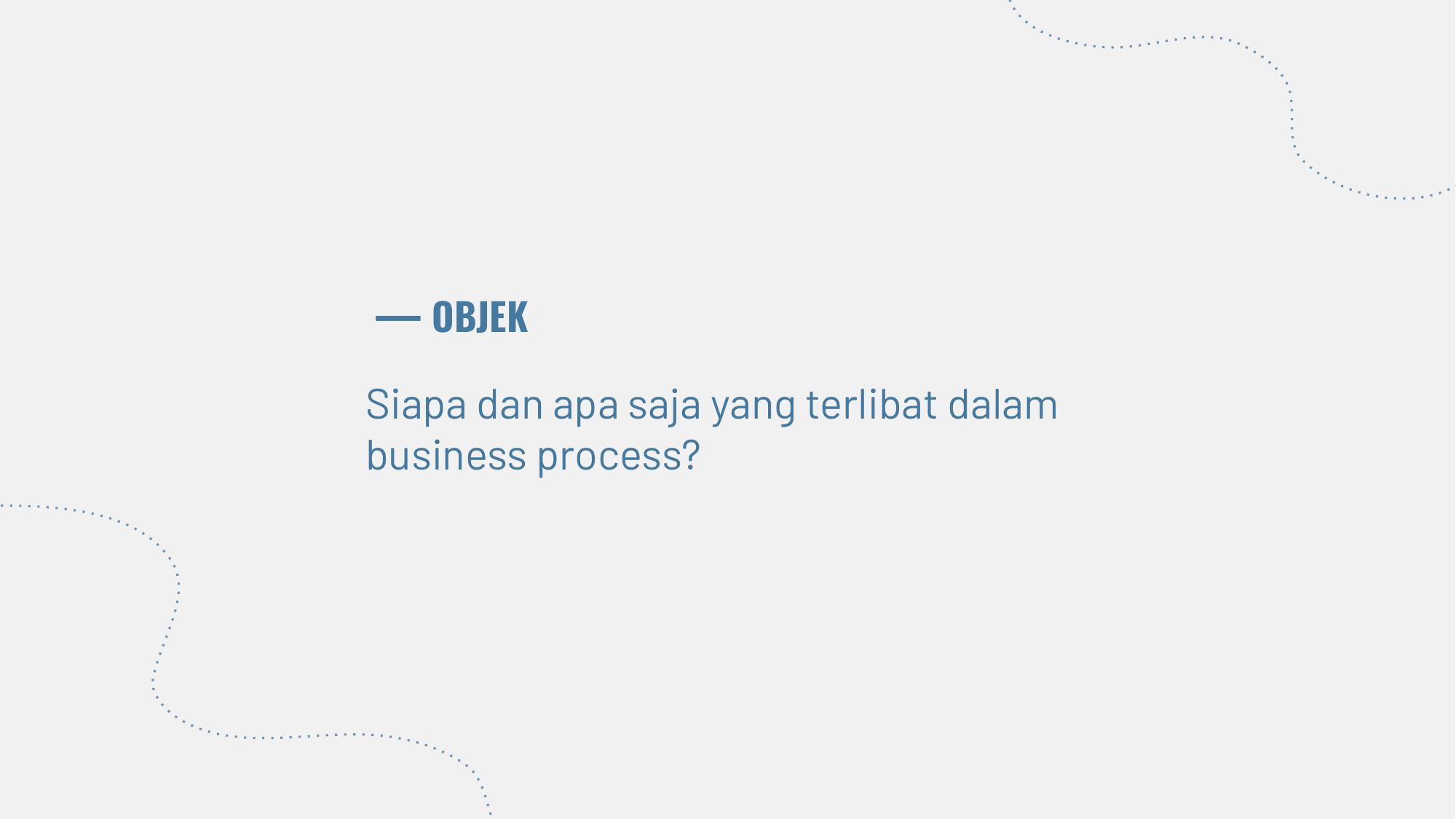

# — OBJEK
Siapa dan apa saja yang terlibat dalam business process?